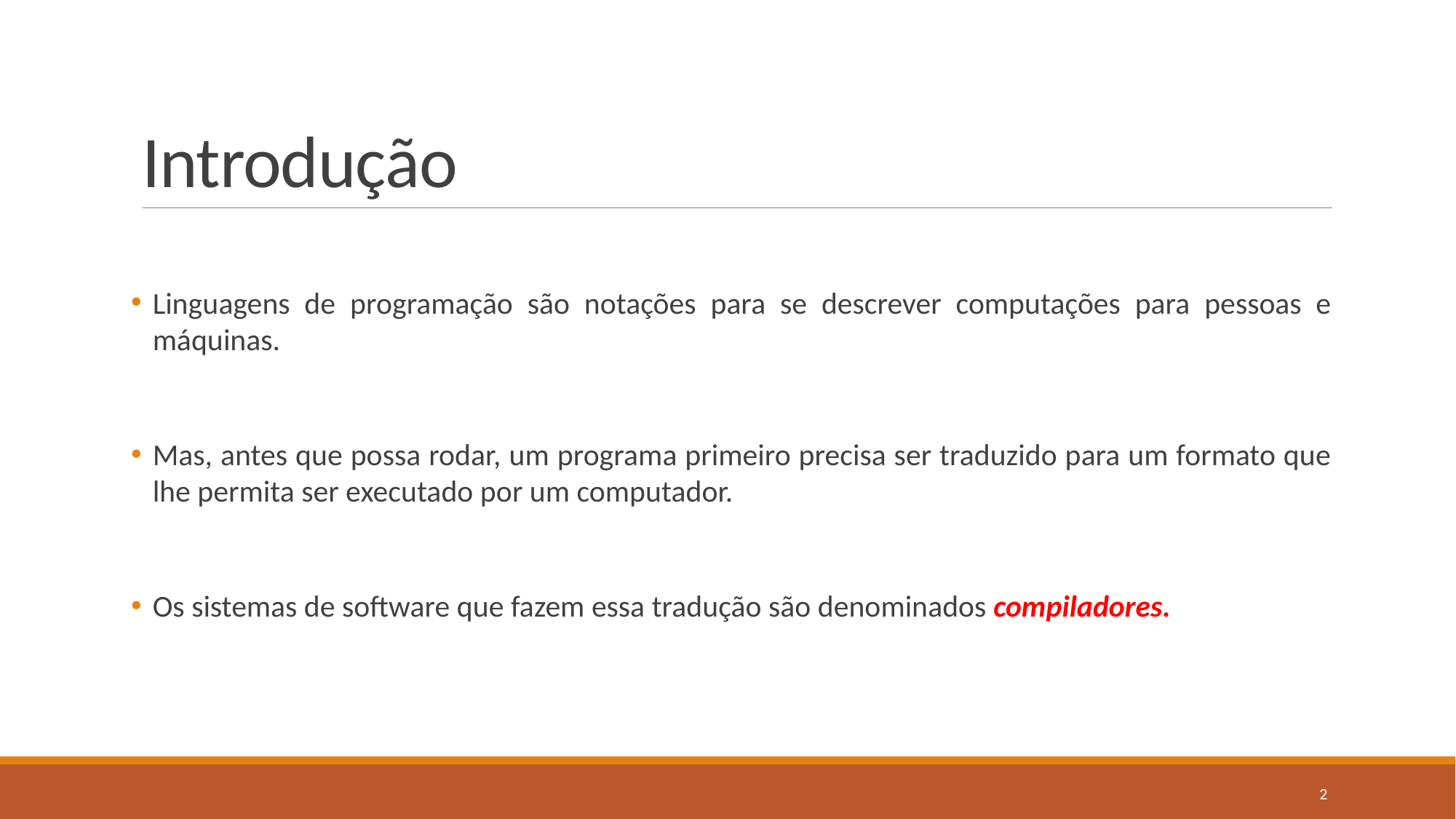

# Introdução

Linguagens de programação são notações para se descrever computações para pessoas e máquinas.

Mas, antes que possa rodar, um programa primeiro precisa ser traduzido para um formato que lhe permita ser executado por um computador.

Os sistemas de software que fazem essa tradução são denominados compiladores.

2